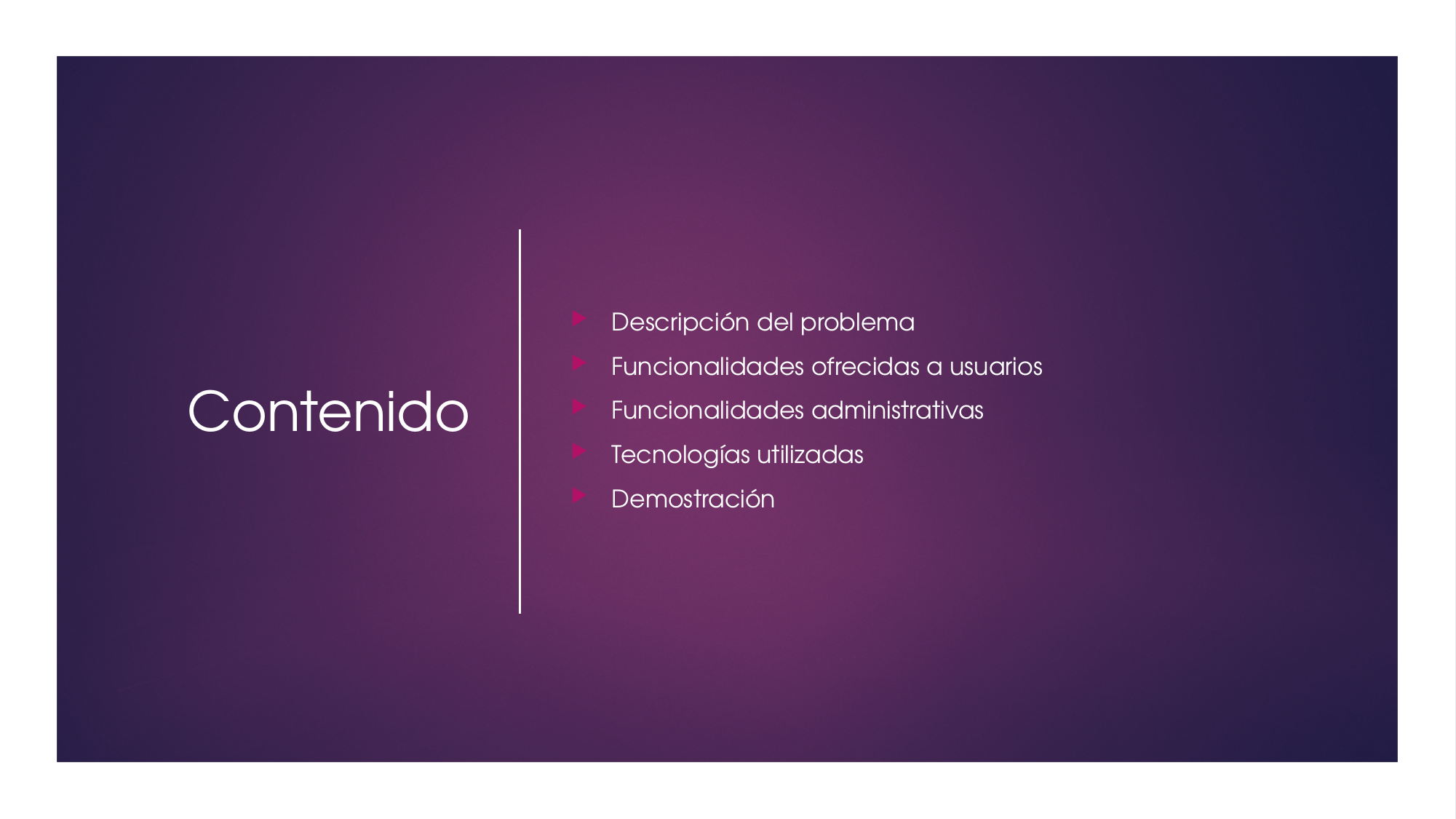

# Contenido
Descripción del problema
Funcionalidades ofrecidas a usuarios
Funcionalidades administrativas
Tecnologías utilizadas
Demostración